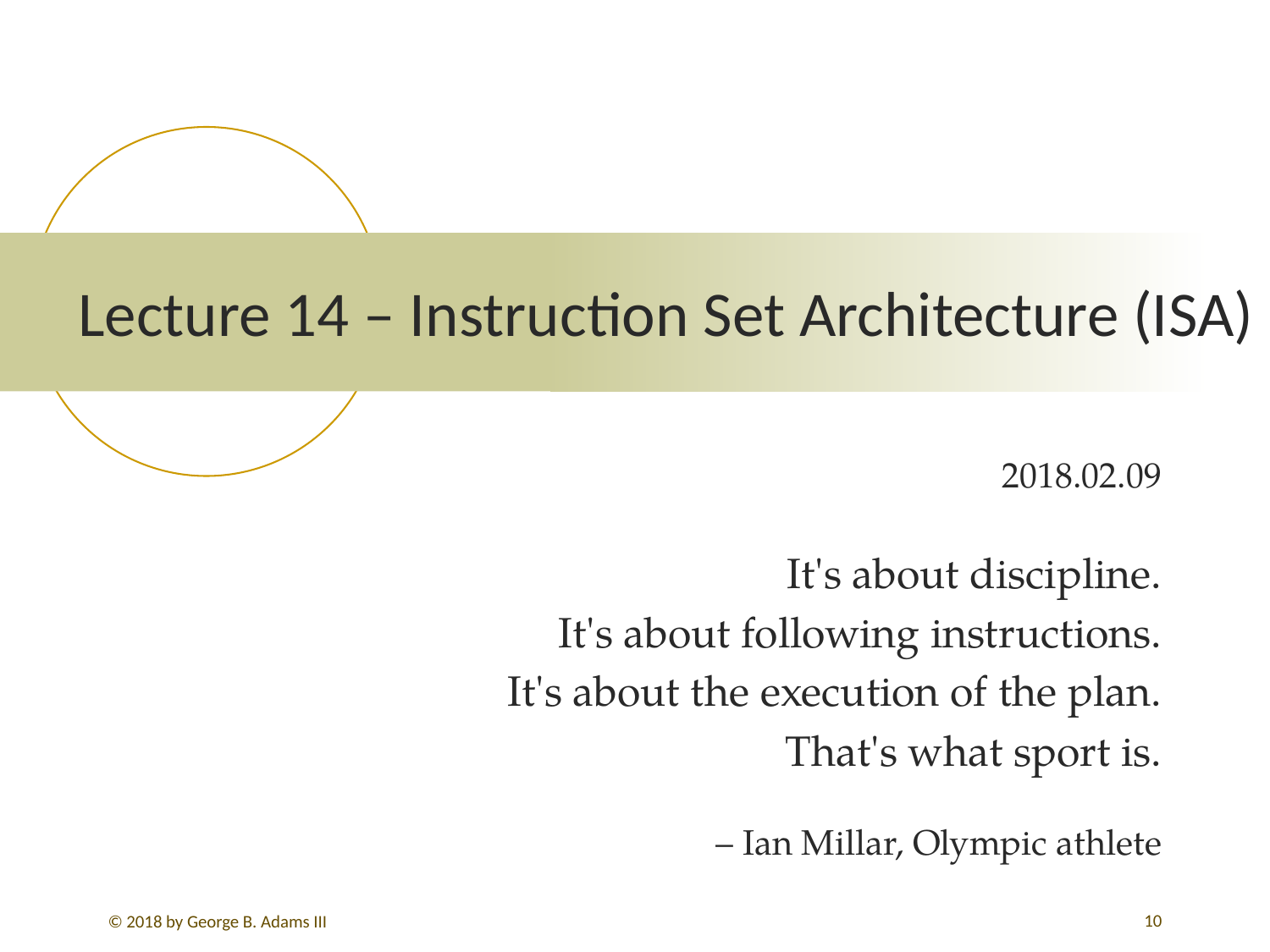

# Lecture 14 – Instruction Set Architecture (ISA)
2018.02.09
It's about discipline.
It's about following instructions.
It's about the execution of the plan.
That's what sport is.
– Ian Millar, Olympic athlete
10
© 2018 by George B. Adams III